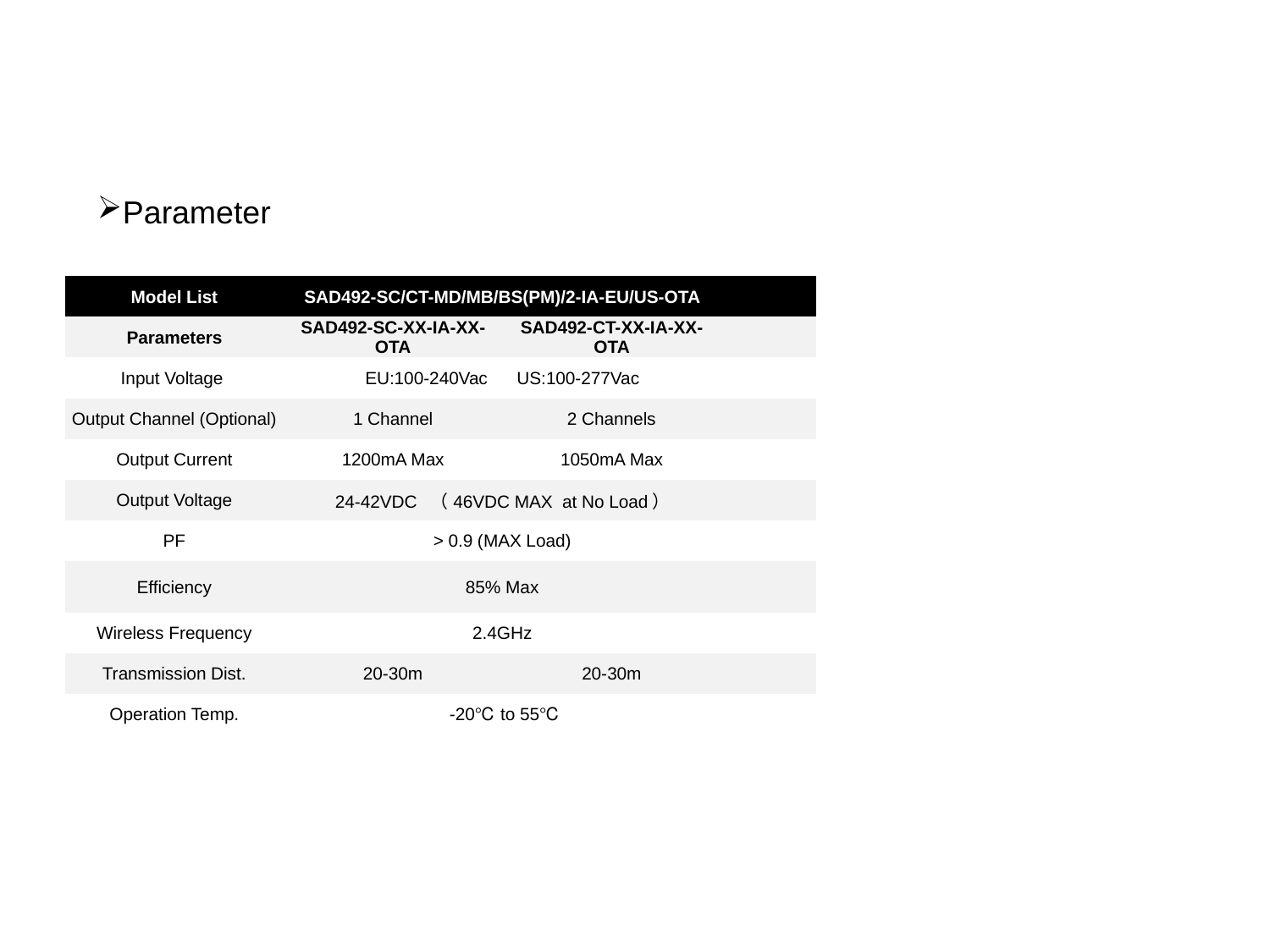

Parameter
| Model List | SAD492-SC/CT-MD/MB/BS(PM)/2-IA-EU/US-OTA |  |  |
| --- | --- | --- | --- |
| Parameters | SAD492-SC-XX-IA-XX-OTA | SAD492-CT-XX-IA-XX-OTA |  |
| Input Voltage | EU:100-240Vac US:100-277Vac |  |  |
| Output Channel (Optional) | 1 Channel | 2 Channels |  |
| Output Current | 1200mA Max | 1050mA Max |  |
| Output Voltage | 24-42VDC （46VDC MAX at No Load） |  |  |
| PF | > 0.9 (MAX Load) |  |  |
| Efficiency | 85% Max |  |  |
| Wireless Frequency | 2.4GHz |  |  |
| Transmission Dist. | 20-30m | 20-30m |  |
| Operation Temp. | -20℃ to 55℃ |  |  |